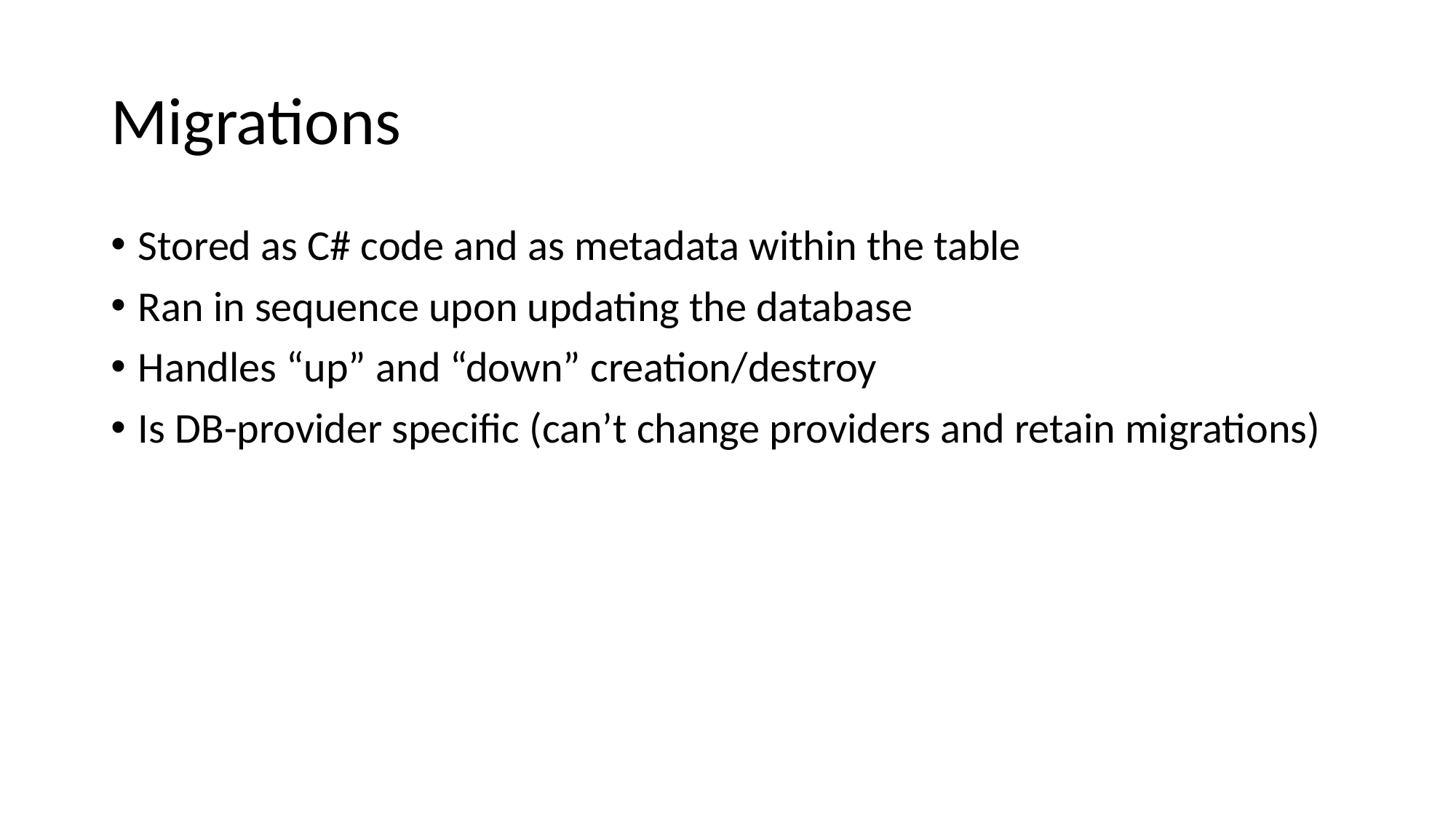

# Migrations
Stored as C# code and as metadata within the table
Ran in sequence upon updating the database
Handles “up” and “down” creation/destroy
Is DB-provider specific (can’t change providers and retain migrations)